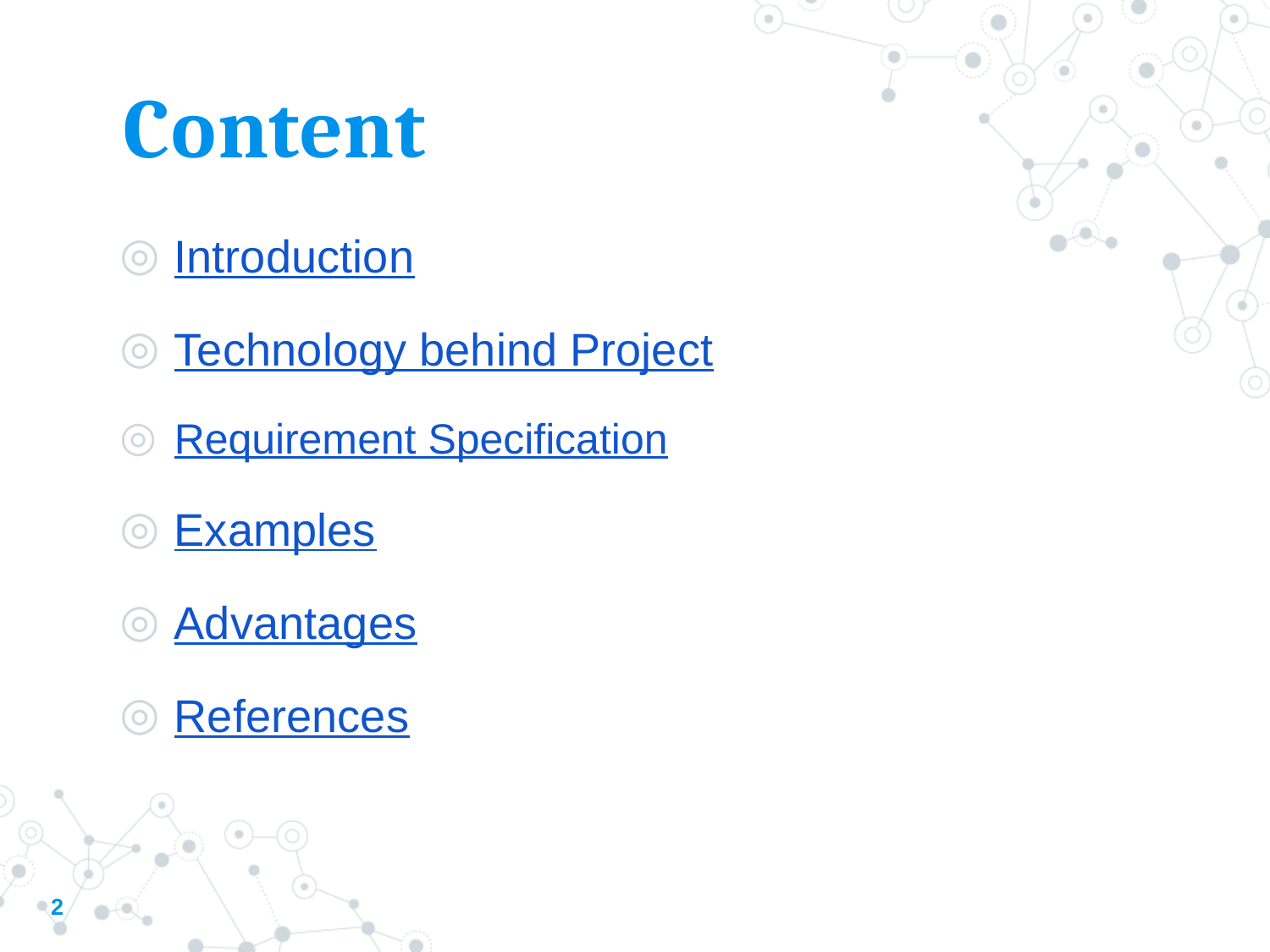

# Content
Introduction
Technology behind Project
Requirement Specification
Examples
Advantages
References

2